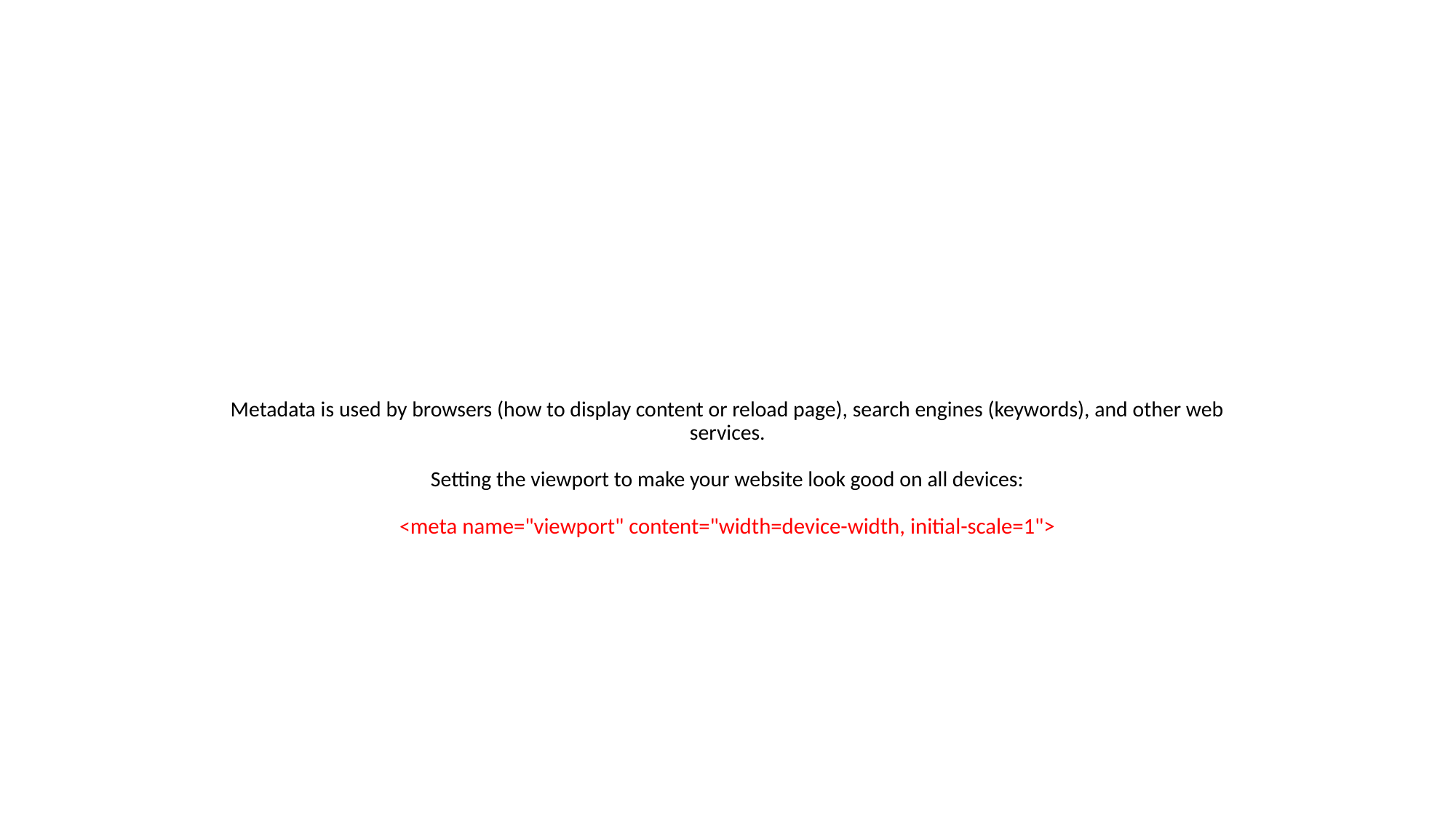

# Metadata is used by browsers (how to display content or reload page), search engines (keywords), and other web services. Setting the viewport to make your website look good on all devices: <meta name="viewport" content="width=device-width, initial-scale=1">